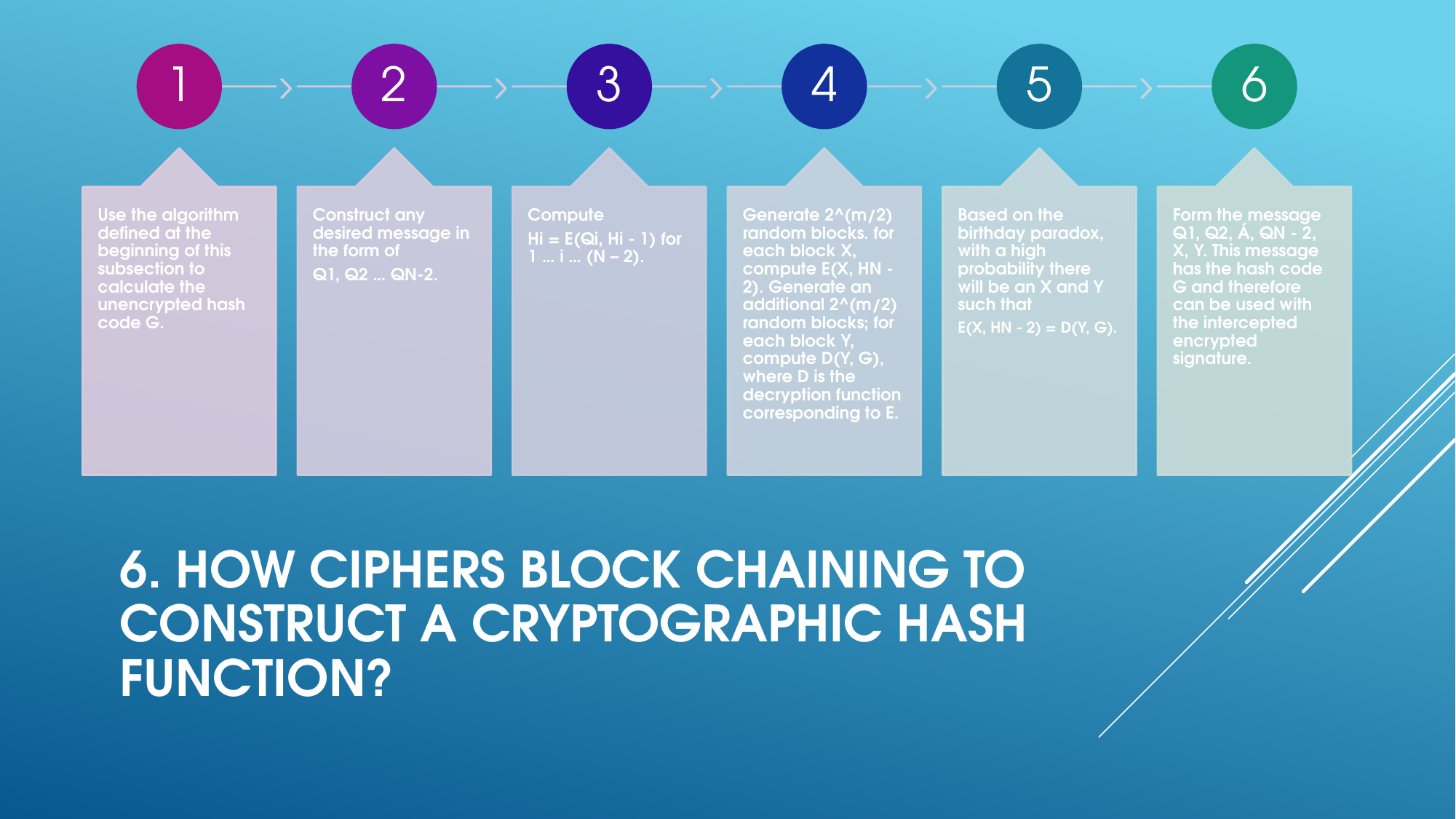

1
Use the algorithm defined at the beginning of this subsection to calculate the unencrypted hash code G.
2
Construct any desired message in the form of
Q1, Q2 … QN-2.
3
Compute
Hi = E(Qi, Hi - 1) for 1 … i … (N – 2).
4
Generate 2^(m/2) random blocks. for each block X, compute E(X, HN - 2). Generate an additional 2^(m/2) random blocks; for each block Y, compute D(Y, G), where D is the decryption function corresponding to E.
5
Based on the birthday paradox, with a high probability there will be an X and Y such that
E(X, HN - 2) = D(Y, G).
6
Form the message Q1, Q2, Á, QN - 2, X, Y. This message has the hash code G and therefore can be used with the intercepted encrypted signature.
6. How ciphers block chaining to construct a cryptographic hash function?